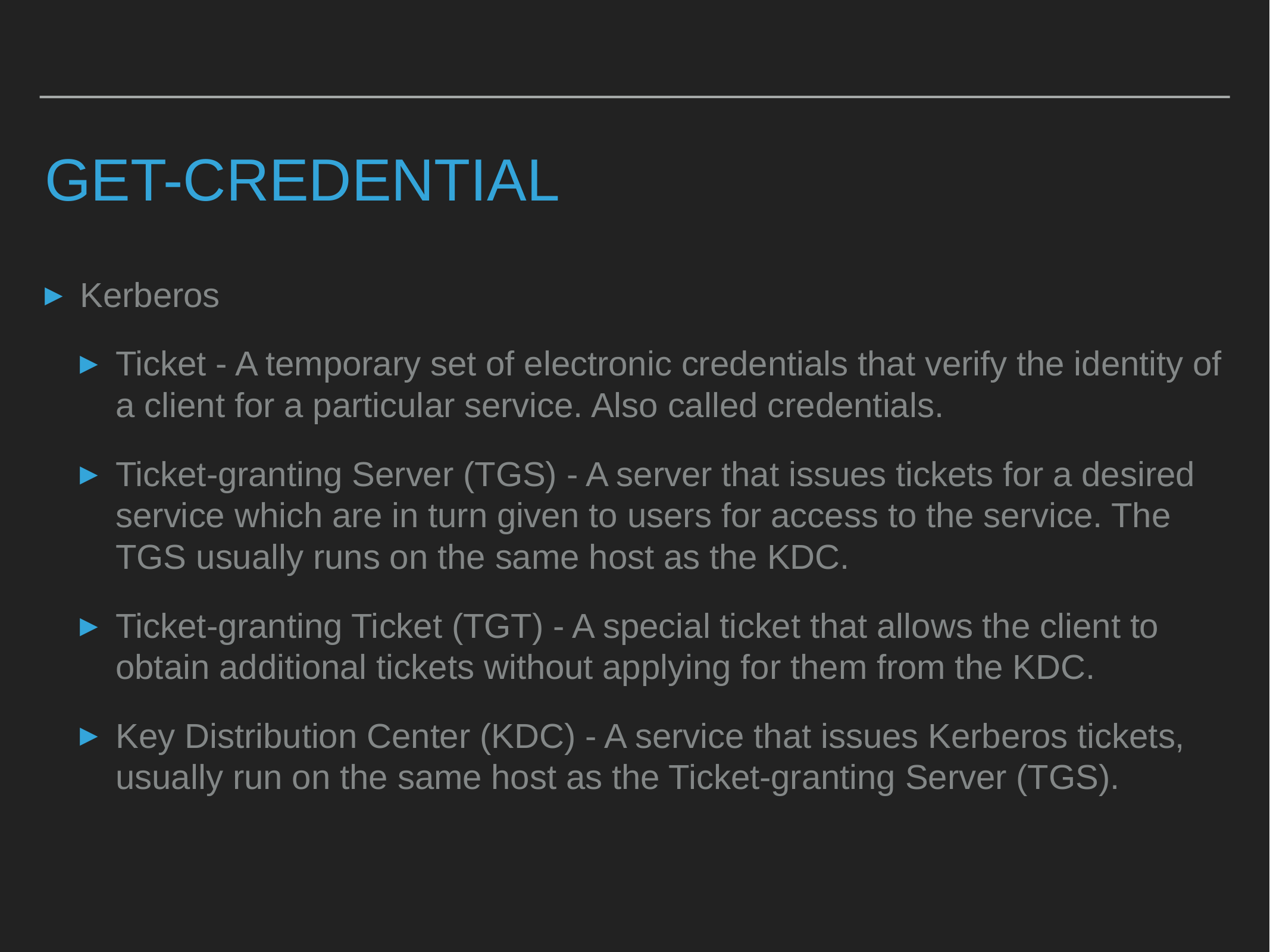

# Get-credential
Kerberos
Ticket - A temporary set of electronic credentials that verify the identity of a client for a particular service. Also called credentials.
Ticket-granting Server (TGS) - A server that issues tickets for a desired service which are in turn given to users for access to the service. The TGS usually runs on the same host as the KDC.
Ticket-granting Ticket (TGT) - A special ticket that allows the client to obtain additional tickets without applying for them from the KDC.
Key Distribution Center (KDC) - A service that issues Kerberos tickets, usually run on the same host as the Ticket-granting Server (TGS).